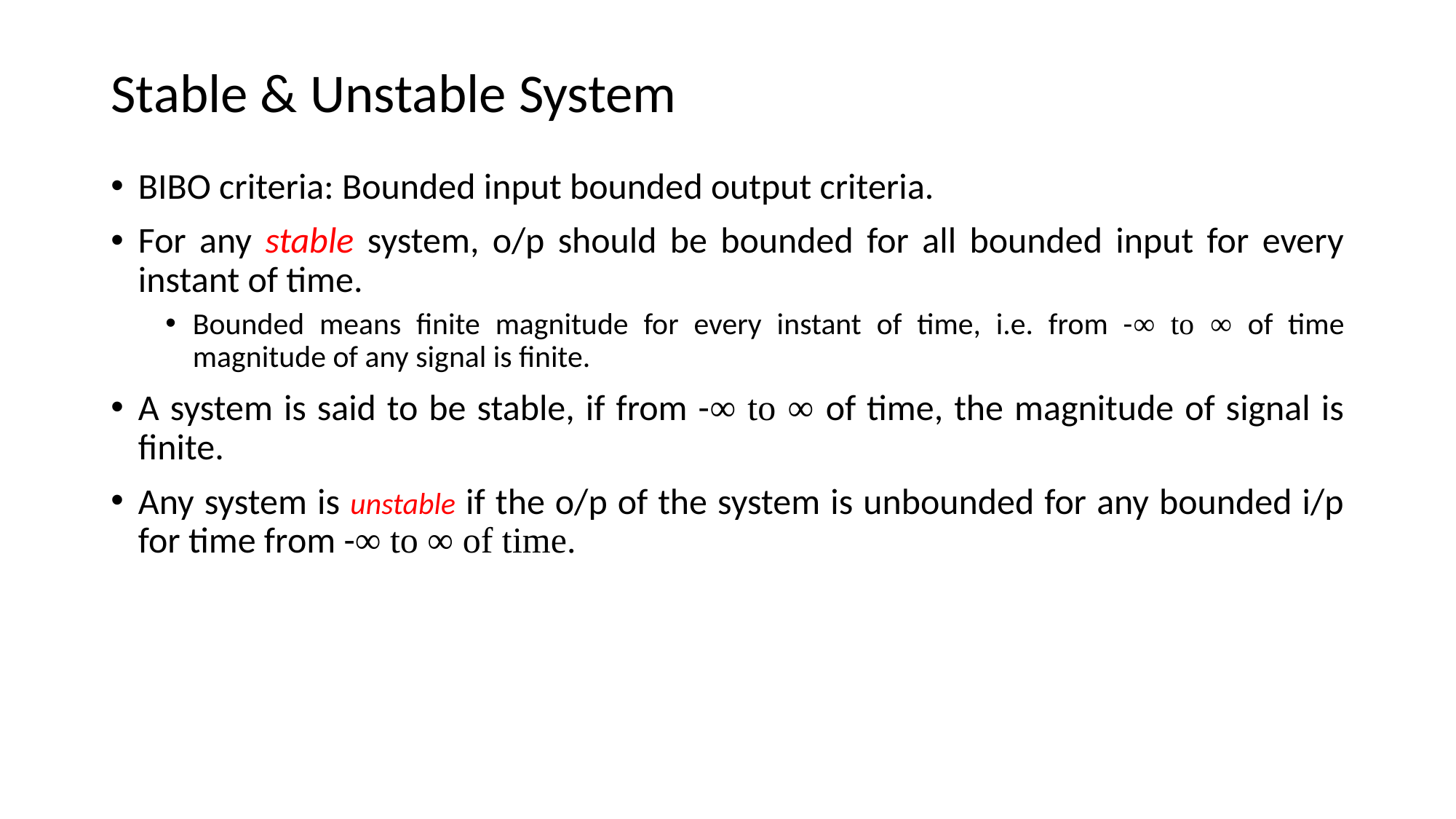

# Stable & Unstable System
BIBO criteria: Bounded input bounded output criteria.
For any stable system, o/p should be bounded for all bounded input for every instant of time.
Bounded means finite magnitude for every instant of time, i.e. from -∞ to ∞ of time magnitude of any signal is finite.
A system is said to be stable, if from -∞ to ∞ of time, the magnitude of signal is finite.
Any system is unstable if the o/p of the system is unbounded for any bounded i/p for time from -∞ to ∞ of time.